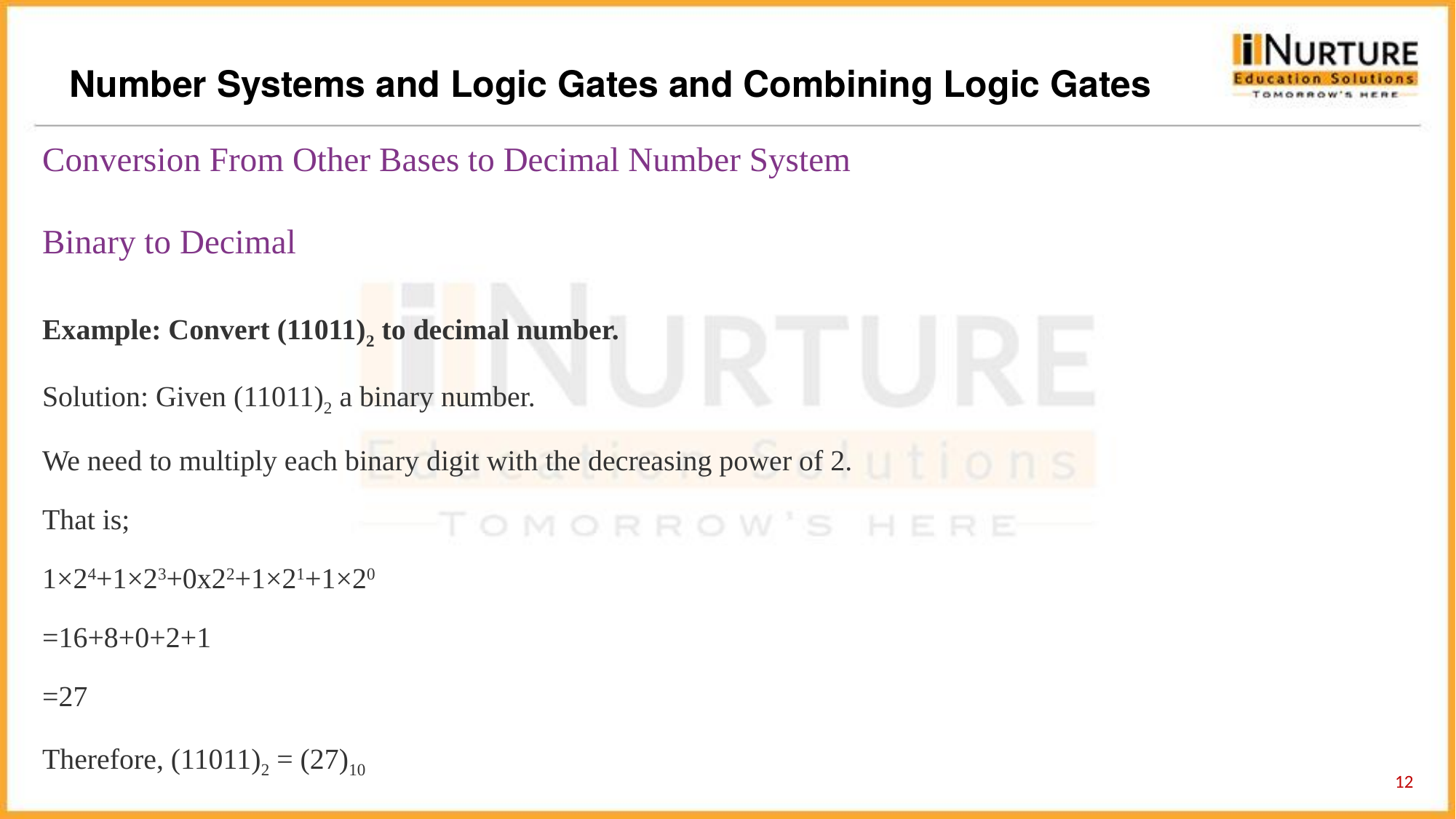

Number Systems and Logic Gates and Combining Logic Gates
Conversion From Other Bases to Decimal Number System

Binary to Decimal

Example: Convert (11011)2 to decimal number.
Solution: Given (11011)2 a binary number.
We need to multiply each binary digit with the decreasing power of 2.
That is;
1×24+1×23+0x22+1×21+1×20
=16+8+0+2+1
=27
Therefore, (11011)2 = (27)10

12